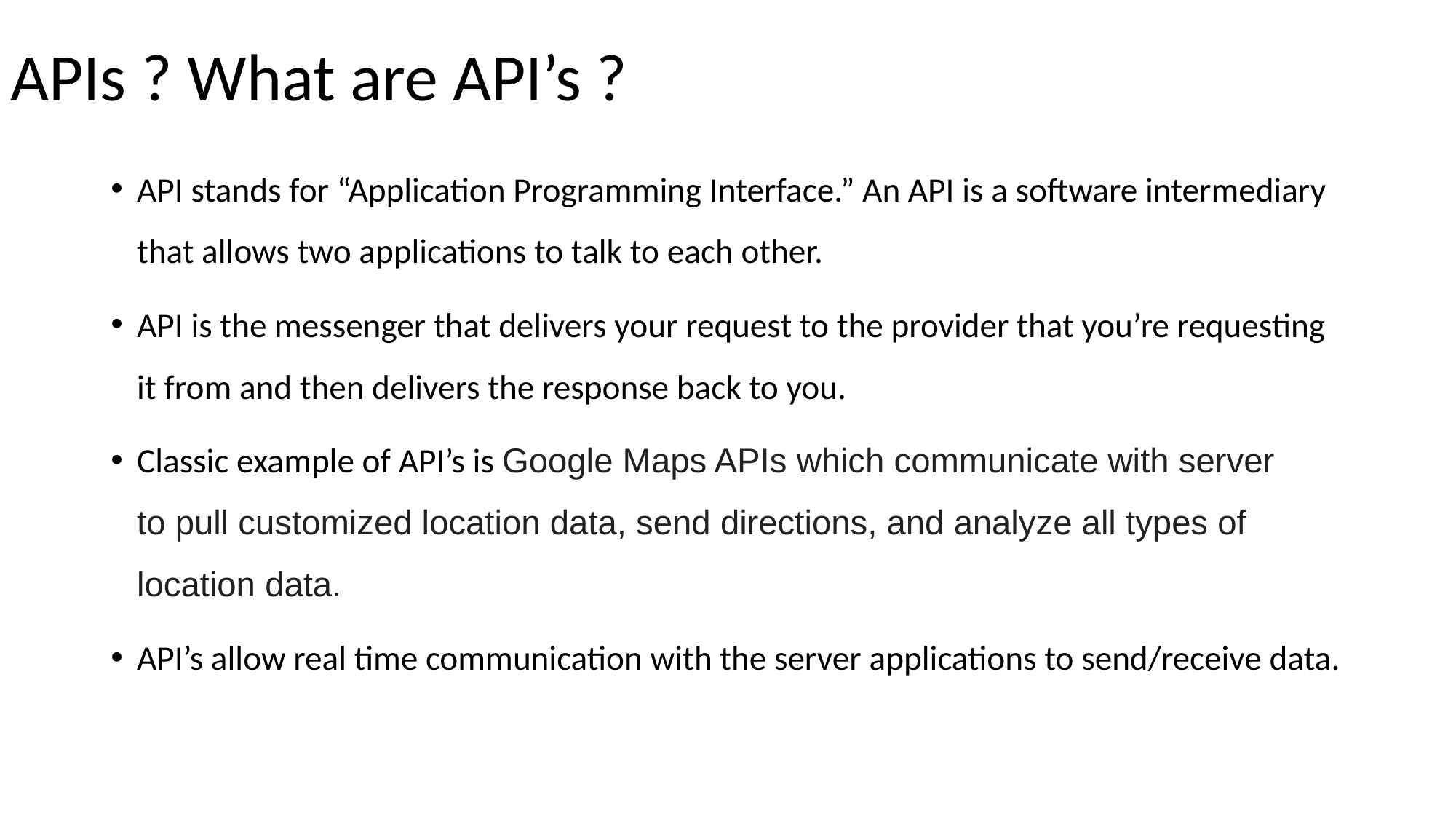

# APIs ? What are API’s ?
API stands for “Application Programming Interface.” An API is a software intermediary that allows two applications to talk to each other.
API is the messenger that delivers your request to the provider that you’re requesting it from and then delivers the response back to you.
Classic example of API’s is Google Maps APIs which communicate with server to pull customized location data, send directions, and analyze all types of location data.
API’s allow real time communication with the server applications to send/receive data.